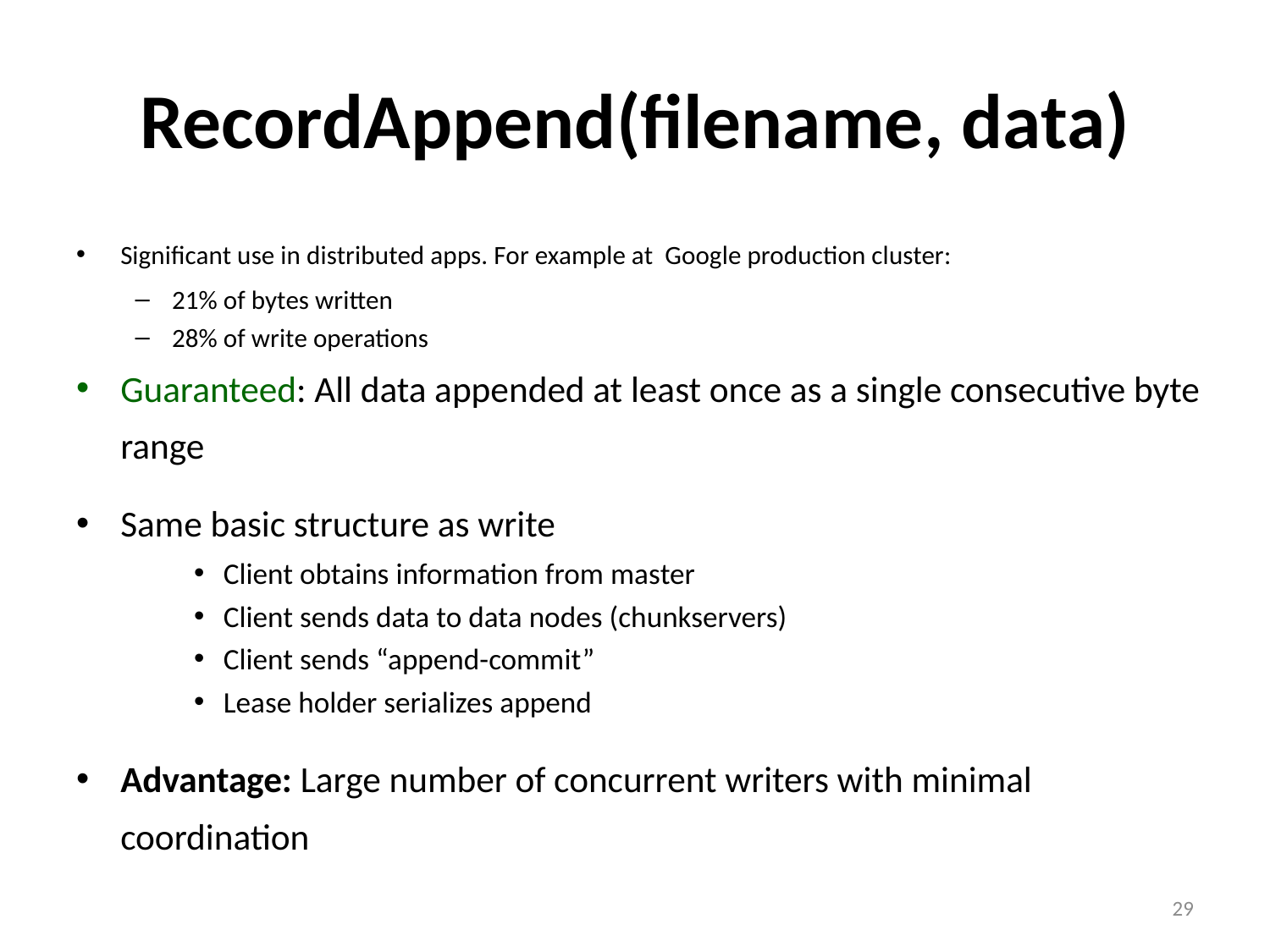

# RecordAppend(filename, data)
Significant use in distributed apps. For example at  Google production cluster:
21% of bytes written
28% of write operations
Guaranteed: All data appended at least once as a single consecutive byte range
Same basic structure as write
Client obtains information from master
Client sends data to data nodes (chunkservers)
Client sends “append-commit”
Lease holder serializes append
Advantage: Large number of concurrent writers with minimal coordination

29